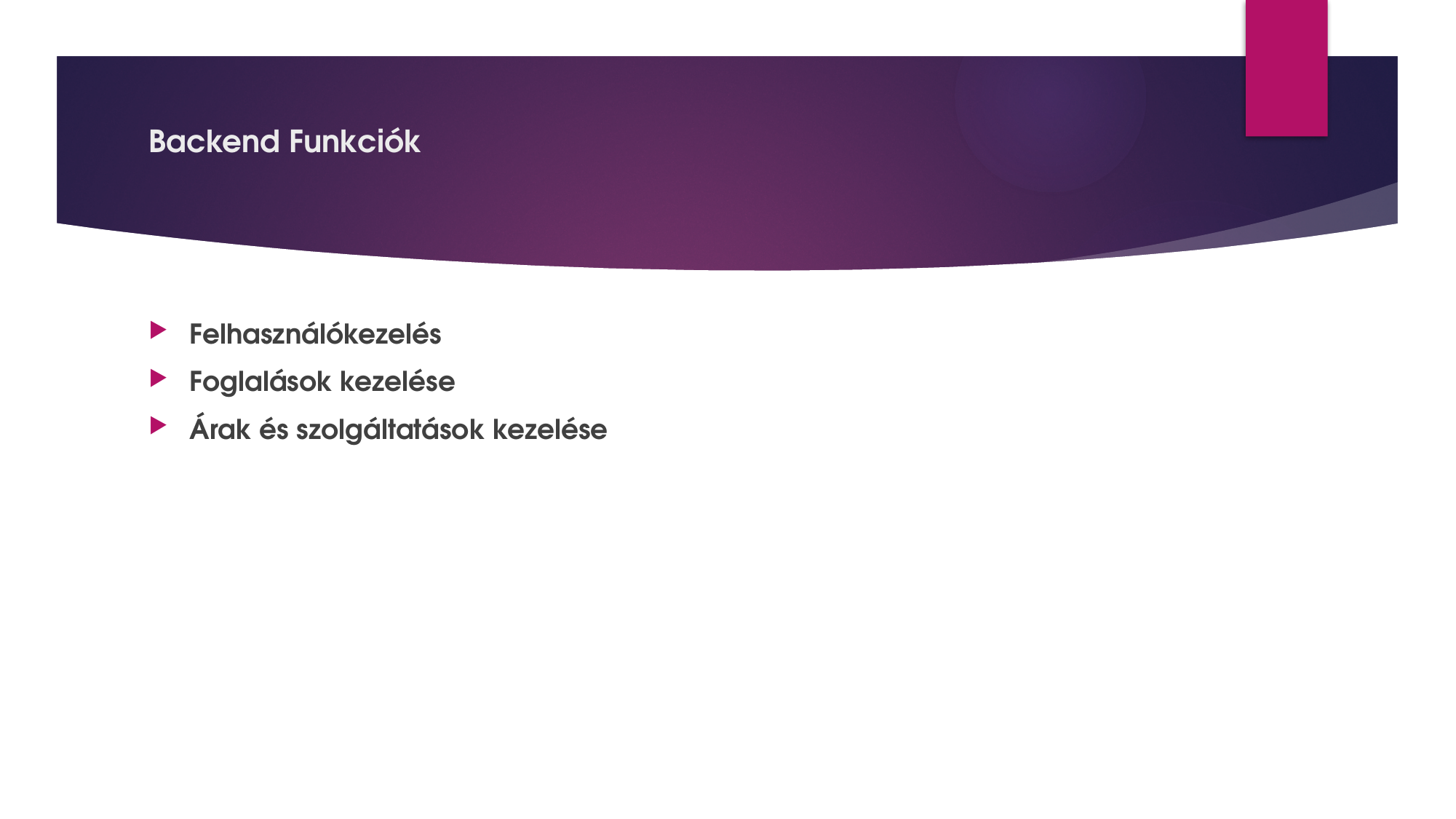

# Backend Funkciók
Felhasználókezelés
Foglalások kezelése
Árak és szolgáltatások kezelése